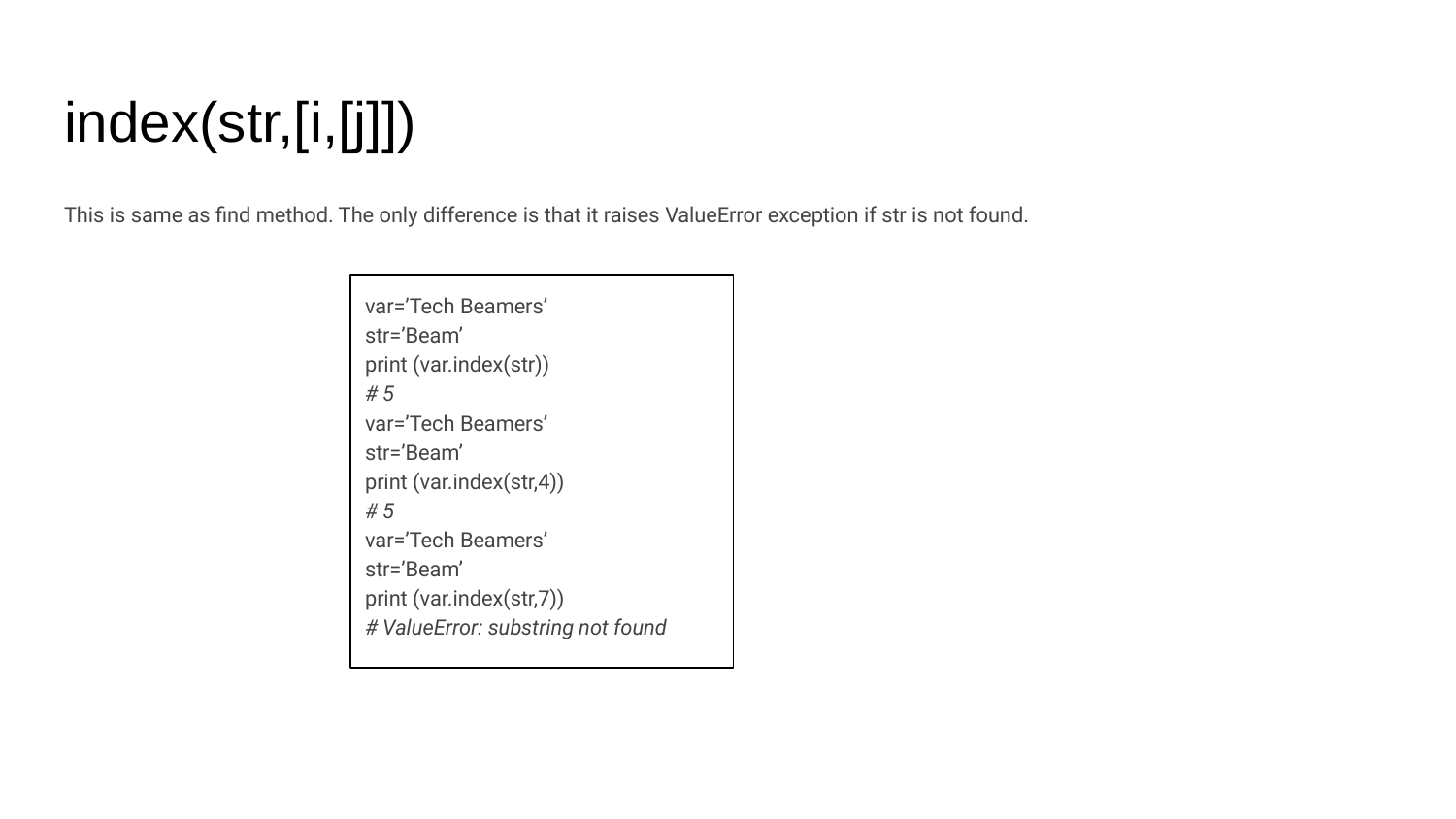

# index(str,[i,[j]])
This is same as find method. The only difference is that it raises ValueError exception if str is not found.

var=’Tech Beamers’
str=’Beam’
print (var.index(str))
# 5
var=’Tech Beamers’
str=’Beam’
print (var.index(str,4))
# 5
var=’Tech Beamers’
str=’Beam’
print (var.index(str,7))
# ValueError: substring not found